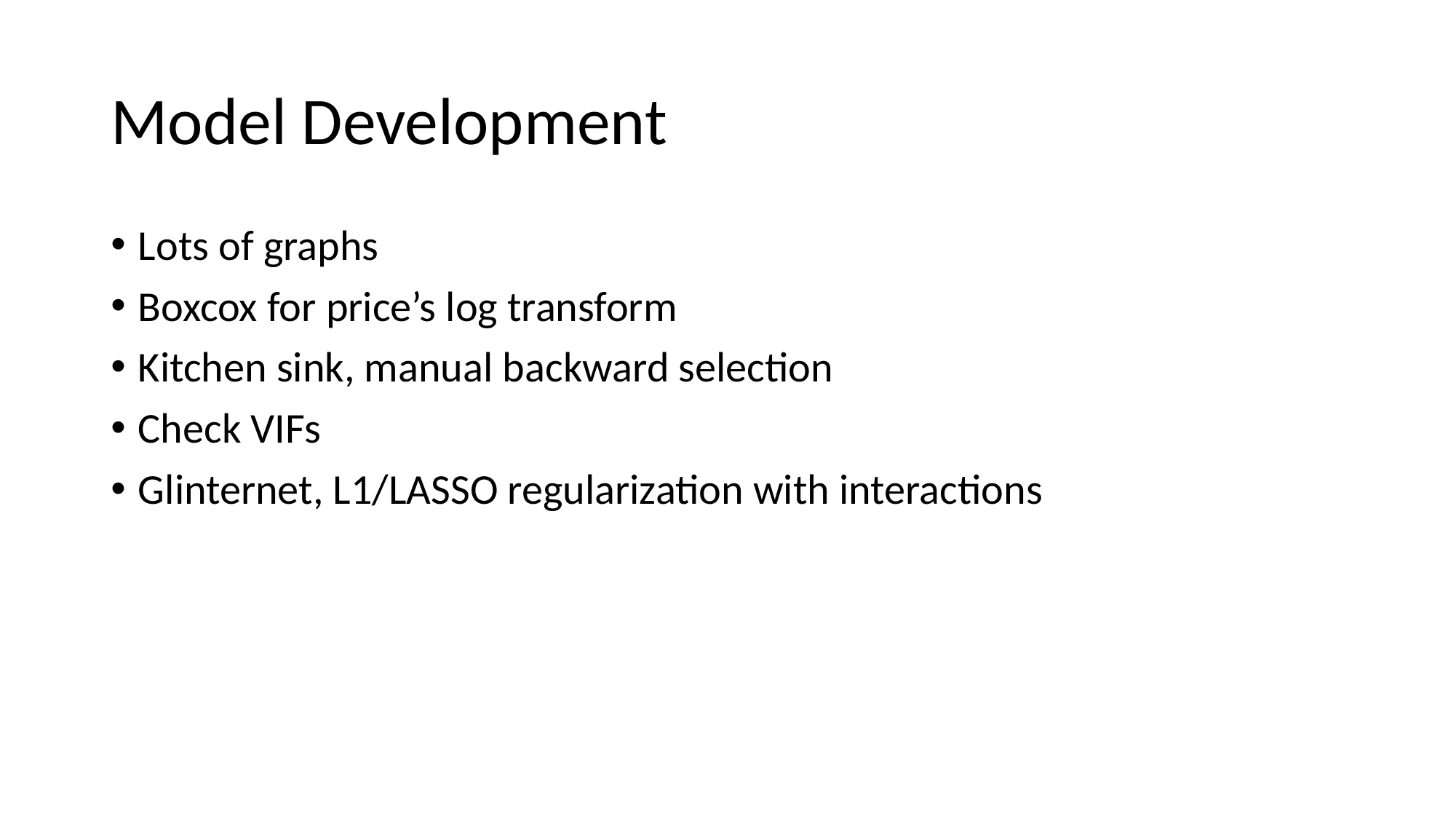

# Model Development
Lots of graphs
Boxcox for price’s log transform
Kitchen sink, manual backward selection
Check VIFs
Glinternet, L1/LASSO regularization with interactions